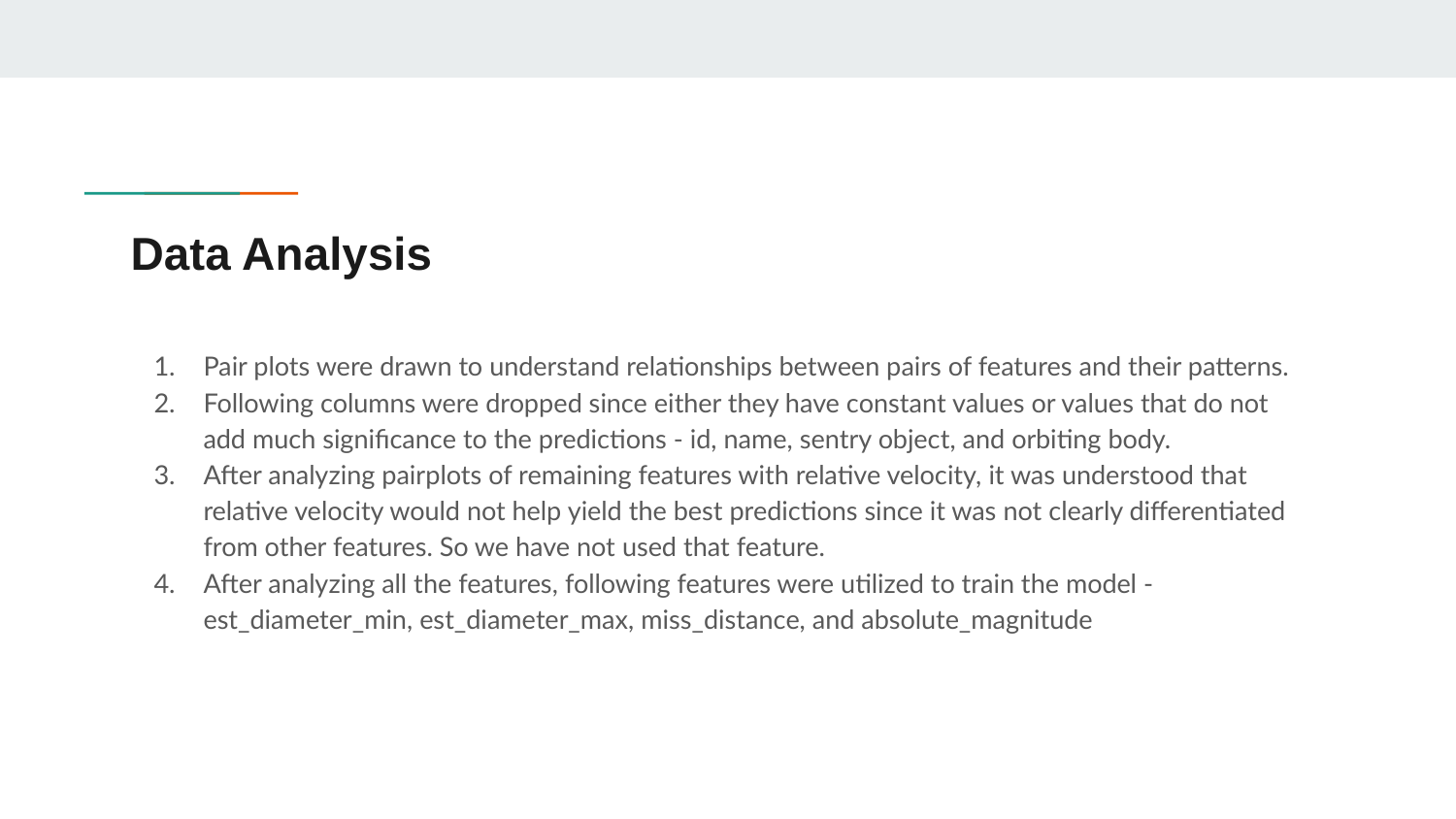

# Data Analysis
Pair plots were drawn to understand relationships between pairs of features and their patterns.
Following columns were dropped since either they have constant values or values that do not add much significance to the predictions - id, name, sentry object, and orbiting body.
After analyzing pairplots of remaining features with relative velocity, it was understood that relative velocity would not help yield the best predictions since it was not clearly differentiated from other features. So we have not used that feature.
After analyzing all the features, following features were utilized to train the model - est_diameter_min, est_diameter_max, miss_distance, and absolute_magnitude